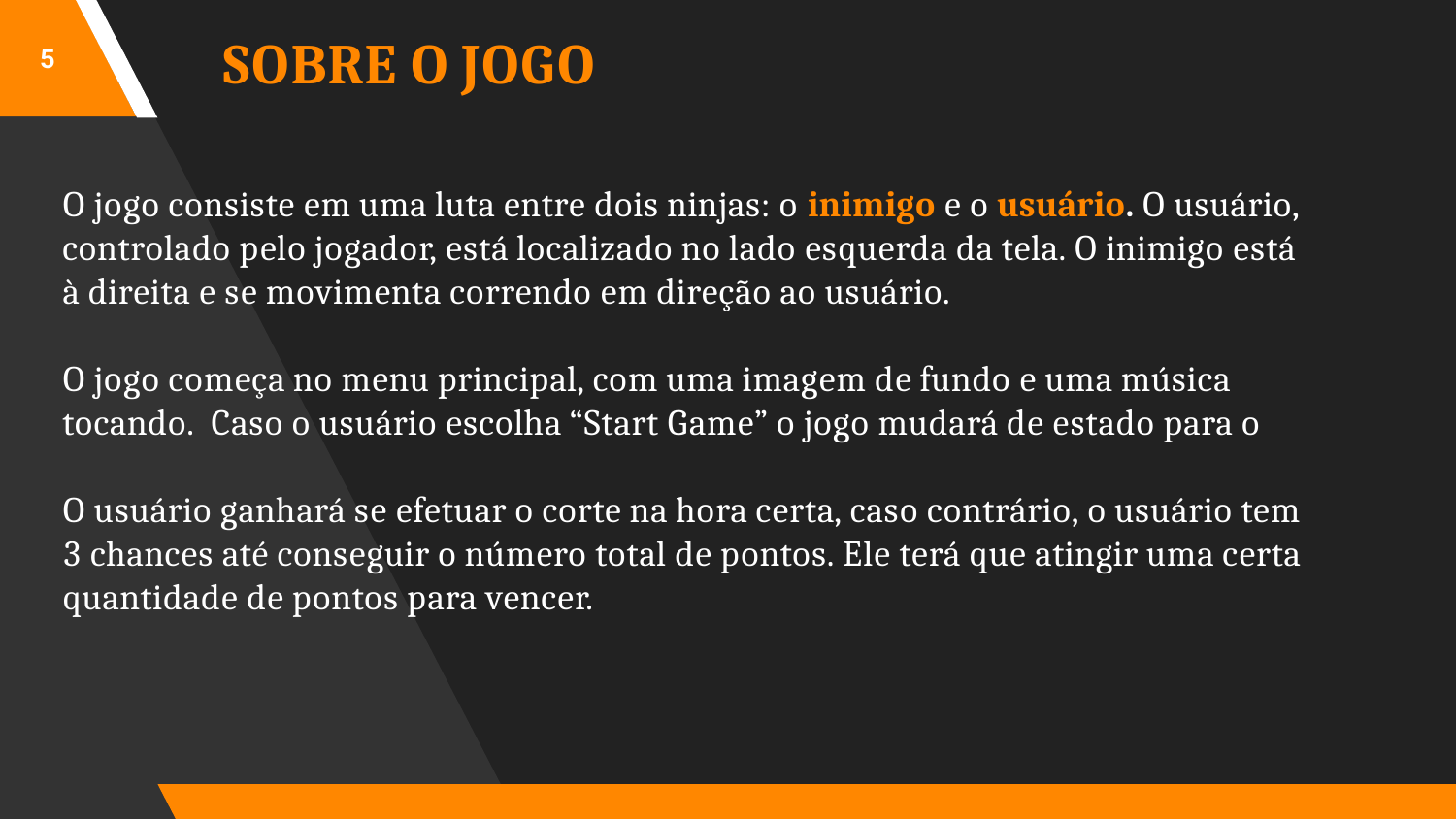

5
SOBRE O JOGO
O jogo consiste em uma luta entre dois ninjas: o inimigo e o usuário. O usuário, controlado pelo jogador, está localizado no lado esquerda da tela. O inimigo está à direita e se movimenta correndo em direção ao usuário.

O jogo começa no menu principal, com uma imagem de fundo e uma música tocando.  Caso o usuário escolha “Start Game” o jogo mudará de estado para o

O usuário ganhará se efetuar o corte na hora certa, caso contrário, o usuário tem 3 chances até conseguir o número total de pontos. Ele terá que atingir uma certa quantidade de pontos para vencer.